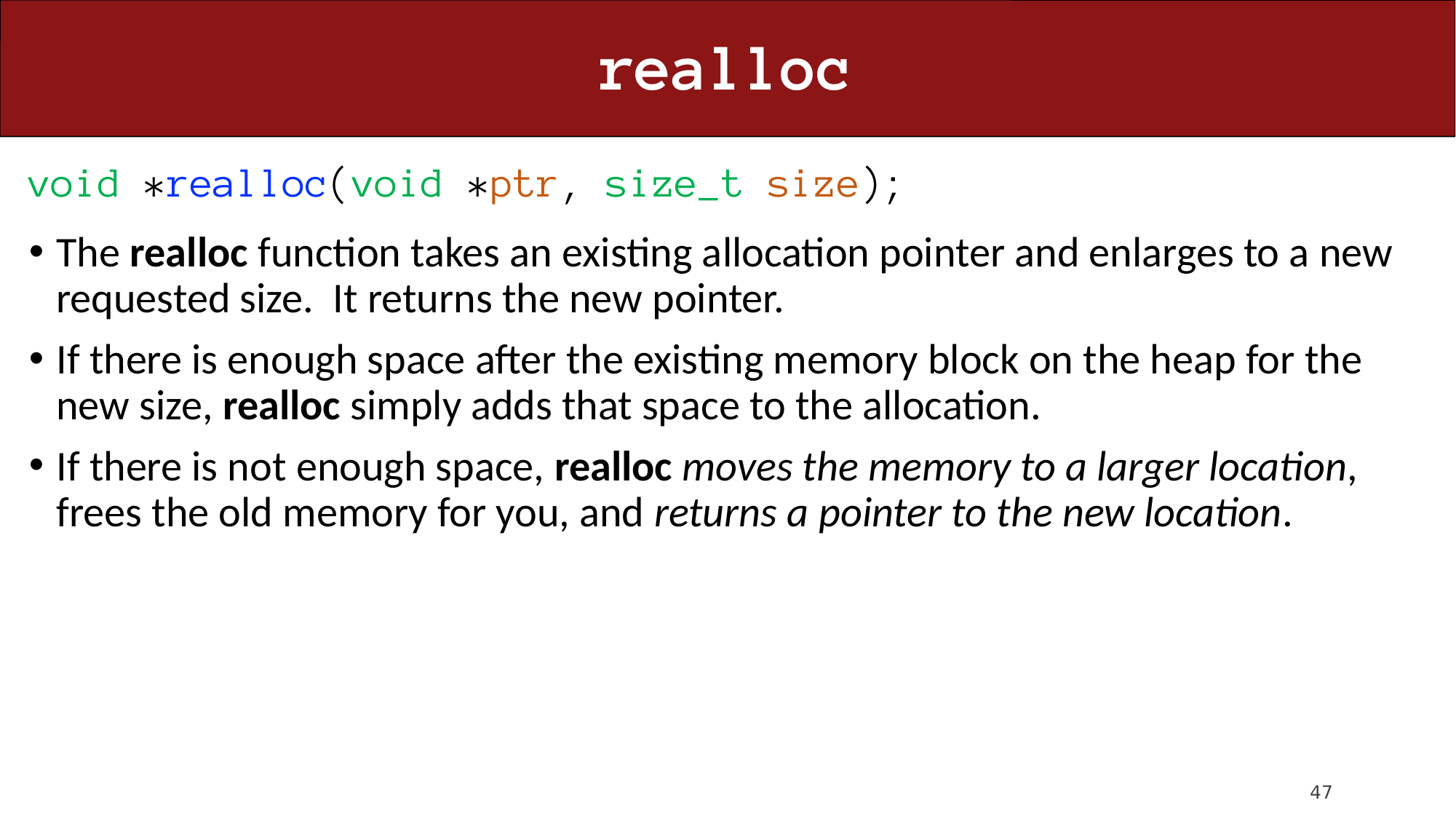

# realloc
void *realloc(void *ptr, size_t size);
The realloc function takes an existing allocation pointer and enlarges to a new requested size.  It returns the new pointer.
If there is enough space after the existing memory block on the heap for the new size, realloc simply adds that space to the allocation.
If there is not enough space, realloc moves the memory to a larger location, frees the old memory for you, and returns a pointer to the new location.